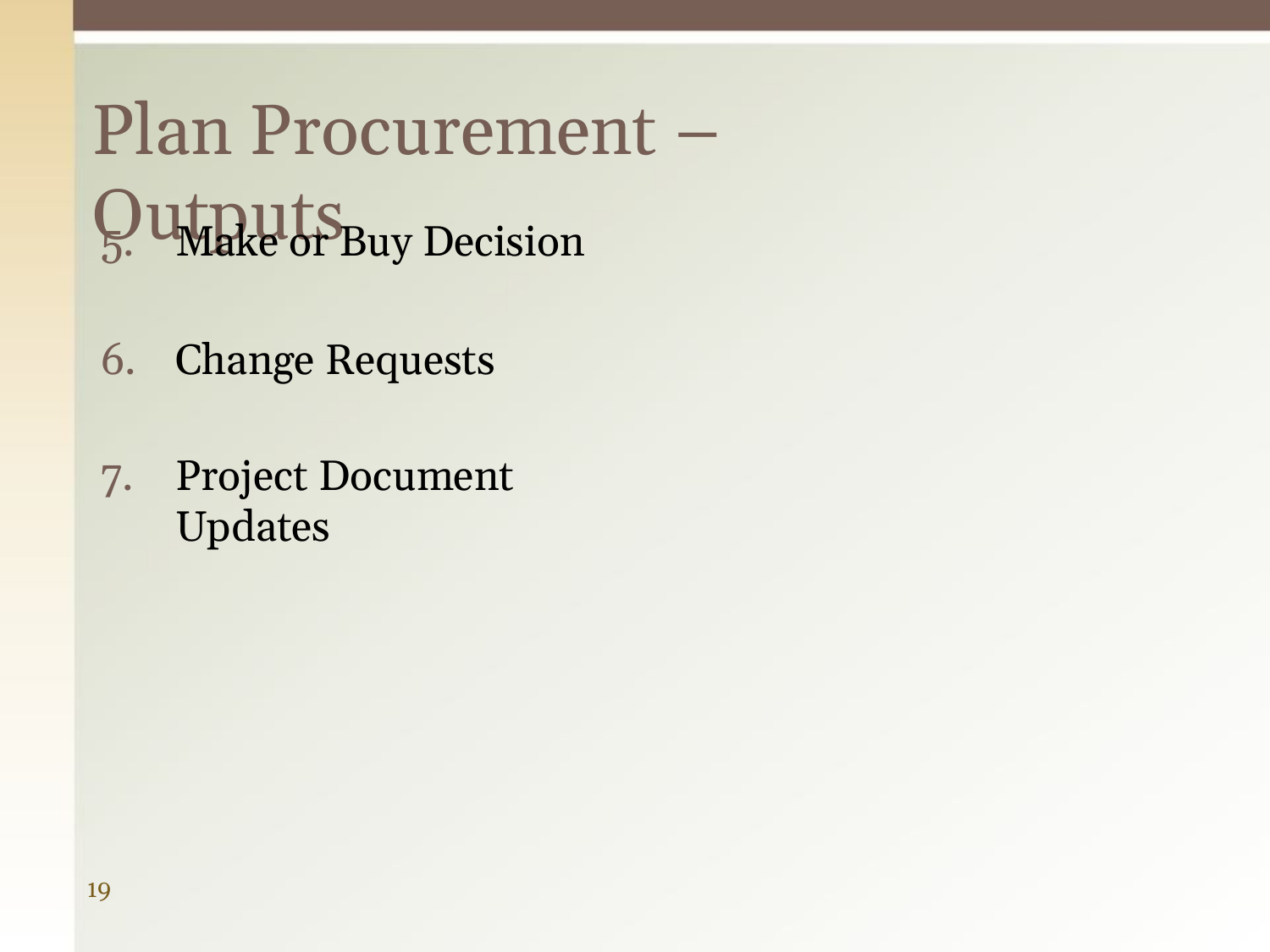

# Plan Procurement – Outputs
Make or Buy Decision

Change Requests

Project Document Updates
19